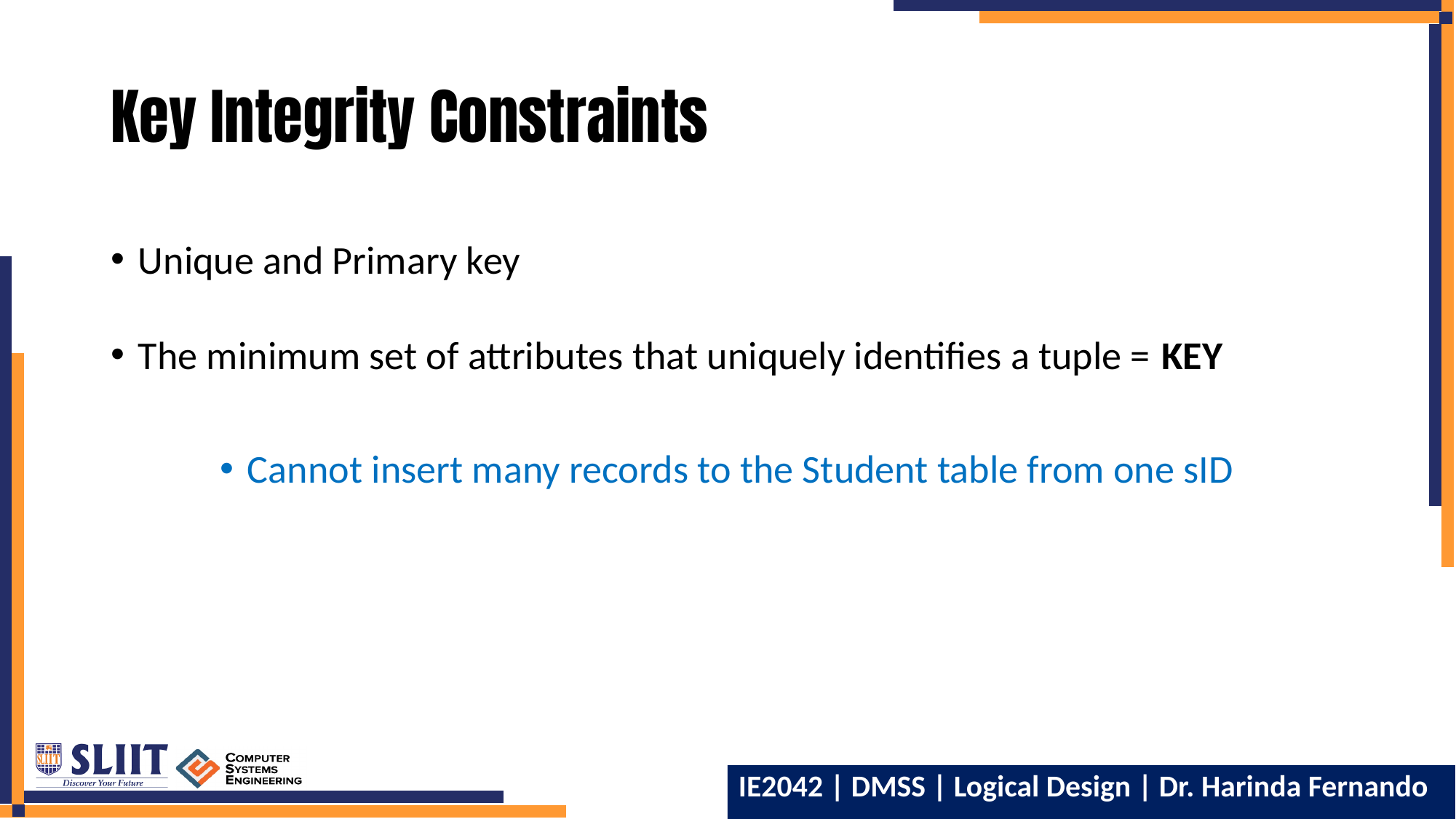

# Key Integrity Constraints
Unique and Primary key
The minimum set of attributes that uniquely identifies a tuple = KEY

Cannot insert many records to the Student table from one sID

11
IE2042 | DMSS | Logical Design | Dr. Harinda Fernando